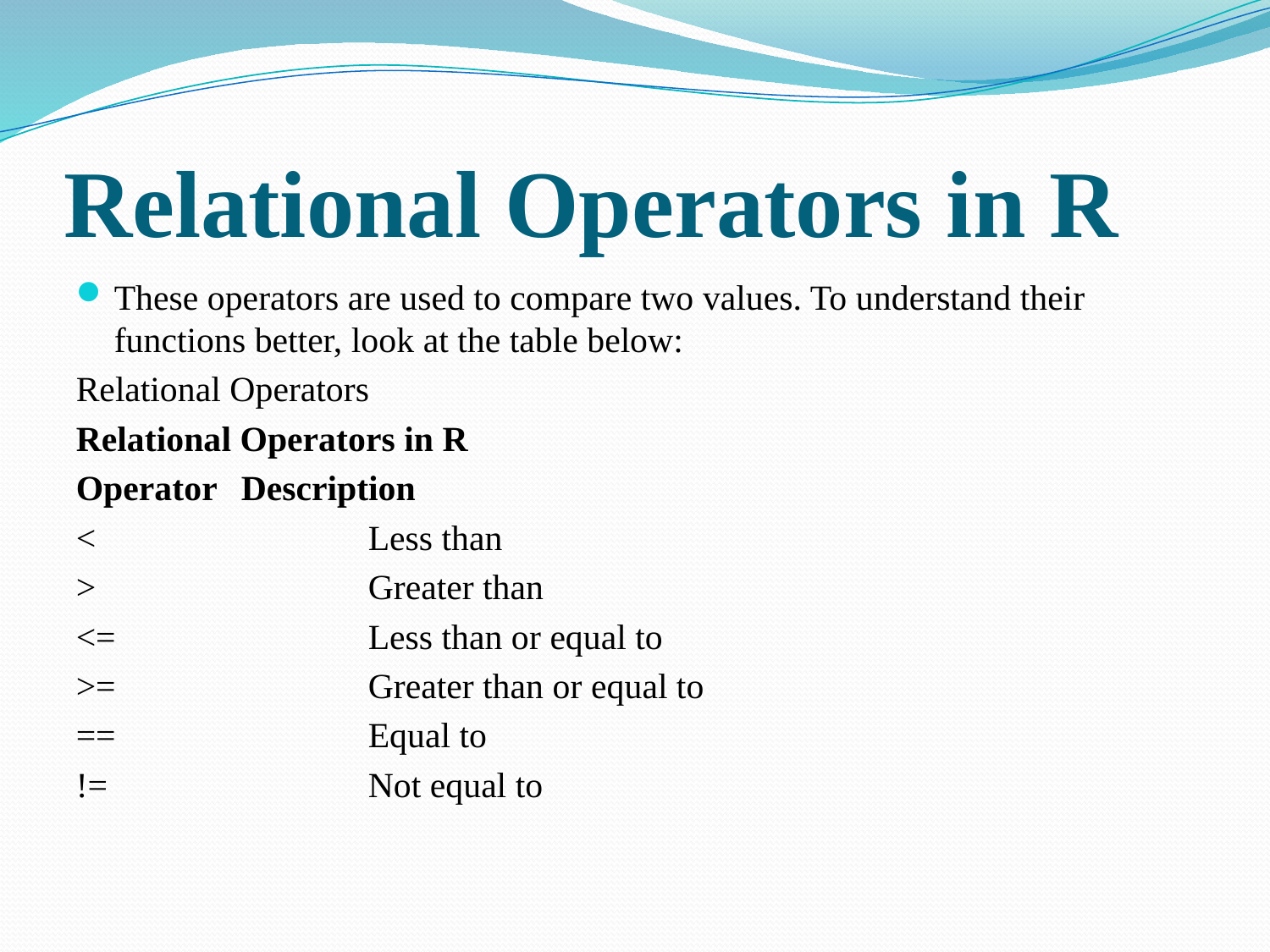

# Relational Operators in R
These operators are used to compare two values. To understand their functions better, look at the table below:
Relational Operators
Relational Operators in R
Operator	Description
<			Less than
>			Greater than
<=		Less than or equal to
>=		Greater than or equal to
==		Equal to
!=			Not equal to